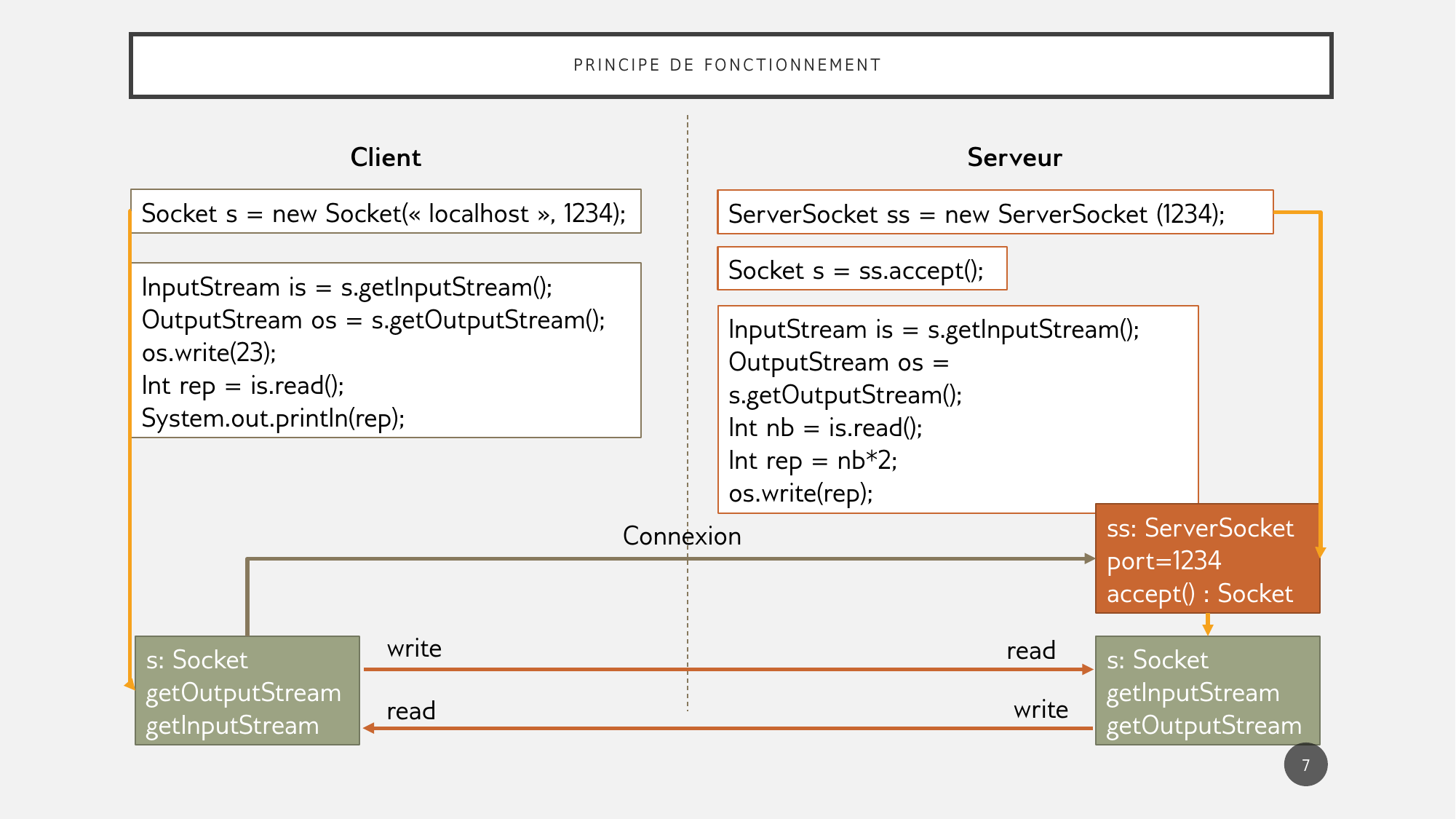

# Principe de fonctionnement
Client
Serveur
Socket s = new Socket(« localhost », 1234);
ServerSocket ss = new ServerSocket (1234);
Socket s = ss.accept();
InputStream is = s.getInputStream();
OutputStream os = s.getOutputStream();
os.write(23);
Int rep = is.read();
System.out.println(rep);
InputStream is = s.getInputStream();
OutputStream os = s.getOutputStream();
Int nb = is.read();
Int rep = nb*2;
os.write(rep);
ss: ServerSocket
port=1234
accept() : Socket
Connexion
write
read
s: Socket
getOutputStream
getInputStream
s: Socket
getInputStream
getOutputStream
write
read
7